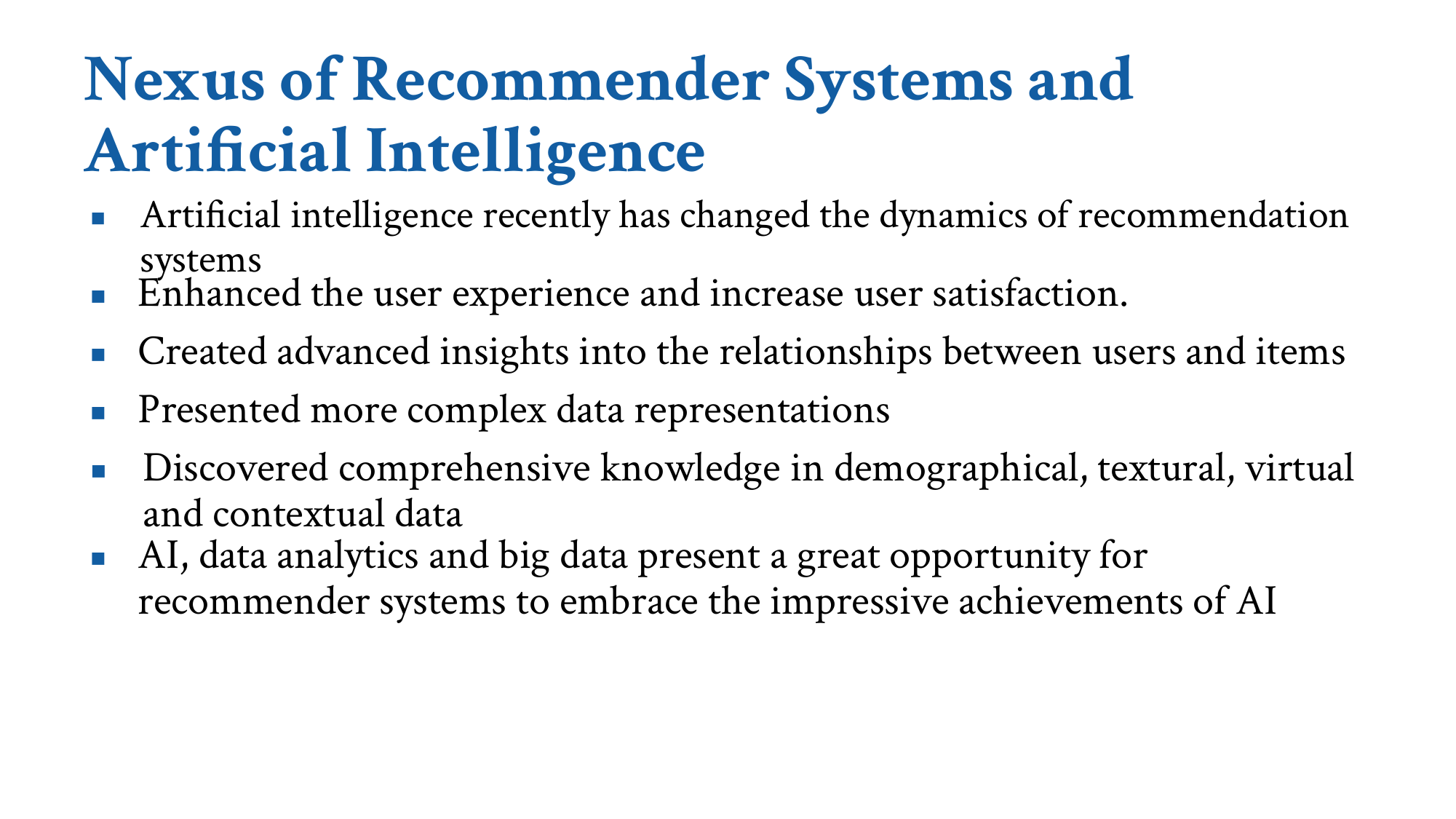

# Nexus of Recommender Systems and Artificial Intelligence
Artificial intelligence recently has changed the dynamics of recommendation systems

Enhanced the user experience and increase user satisfaction.
Created advanced insights into the relationships between users and items
Presented more complex data representations
Discovered comprehensive knowledge in demographical, textural, virtual and contextual data
AI, data analytics and big data present a great opportunity for recommender systems to embrace the impressive achievements of AI